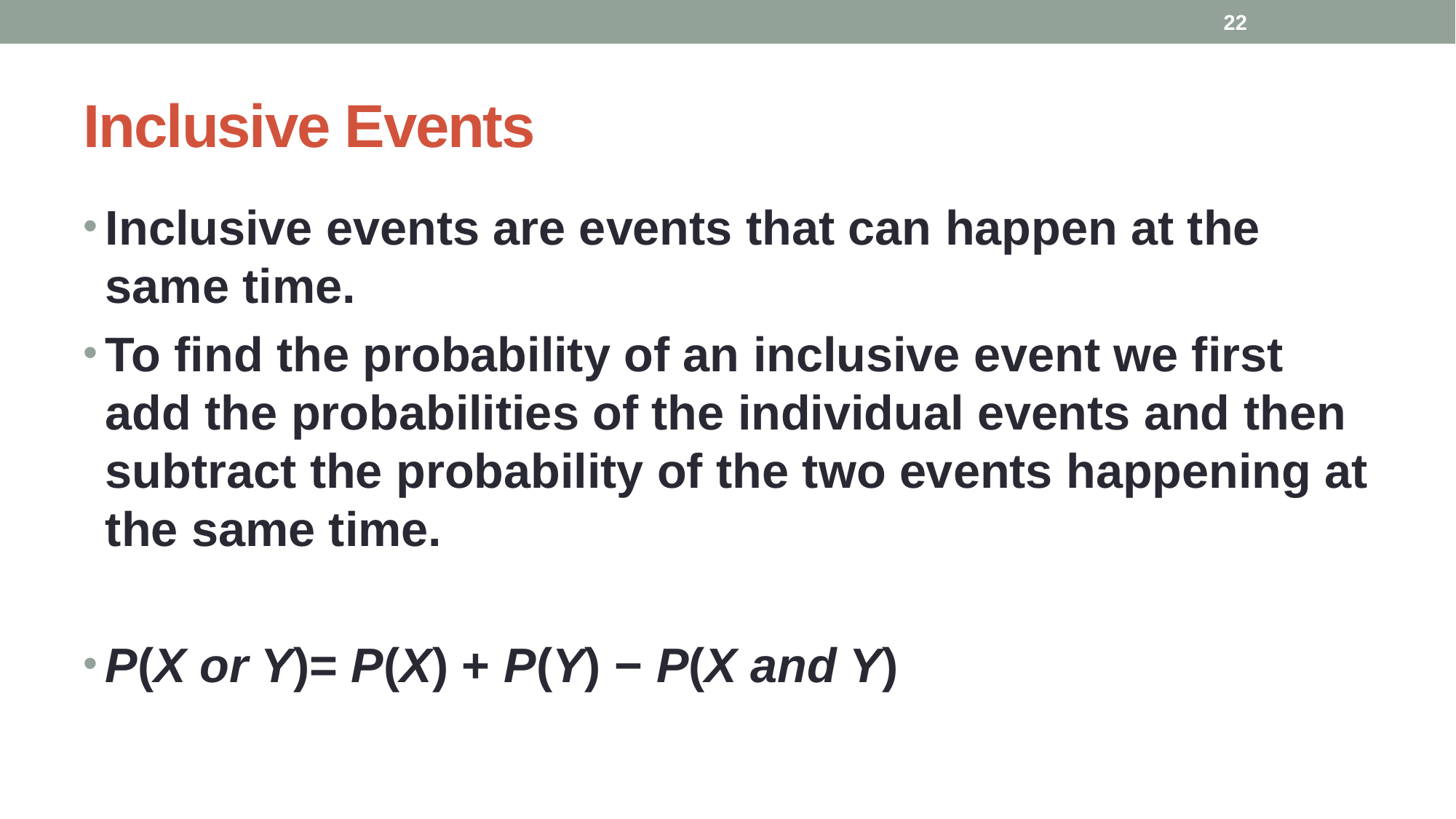

22
# Inclusive Events
Inclusive events are events that can happen at the same time.
To find the probability of an inclusive event we first add the probabilities of the individual events and then subtract the probability of the two events happening at the same time.

P(X or Y)= P(X) + P(Y) − P(X and Y)